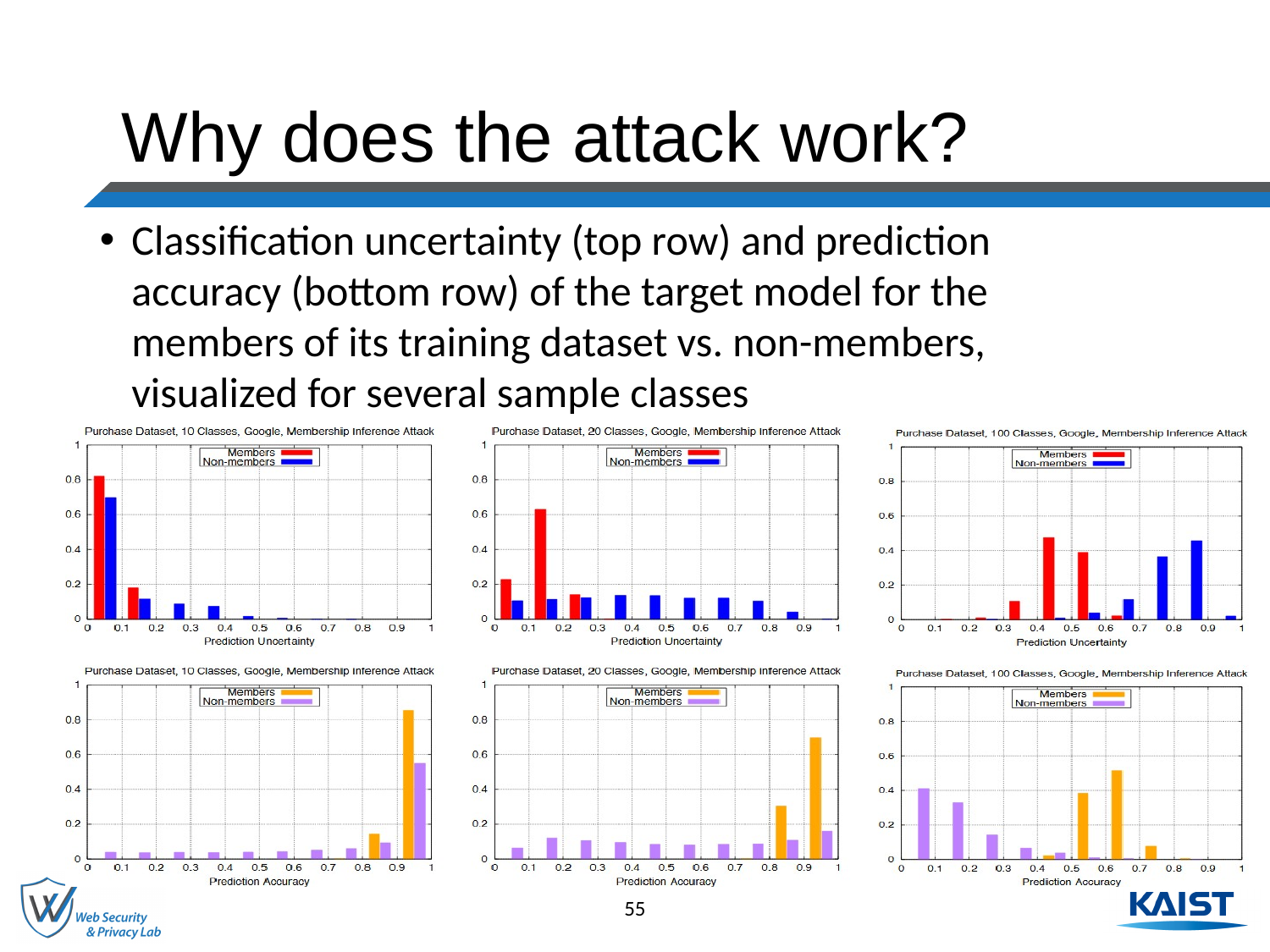

# Why does the attack work?
Classification uncertainty (top row) and prediction accuracy (bottom row) of the target model for the members of its training dataset vs. non-members, visualized for several sample classes

55